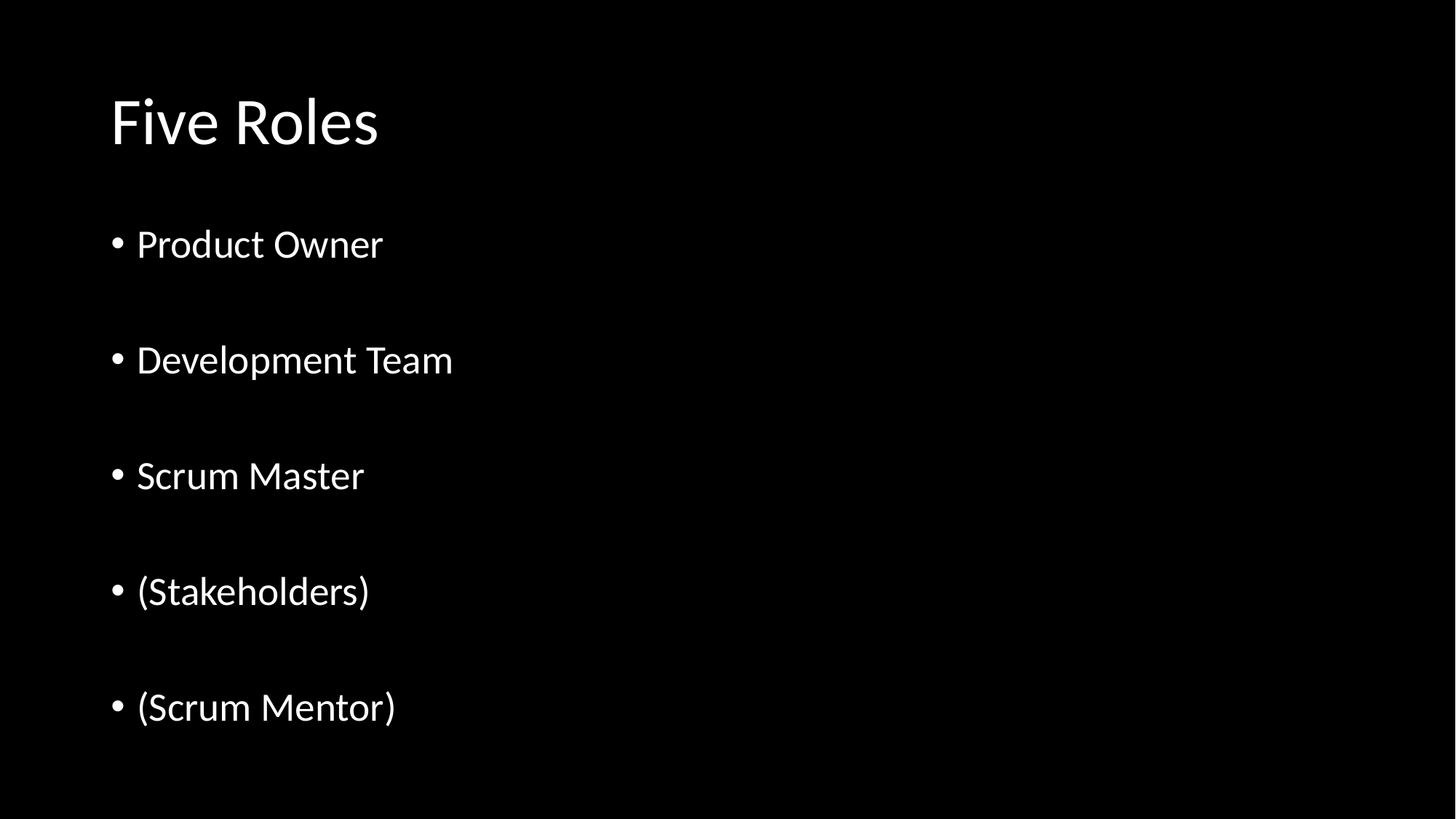

# Five Roles
Product Owner

Development Team

Scrum Master

(Stakeholders)

(Scrum Mentor)